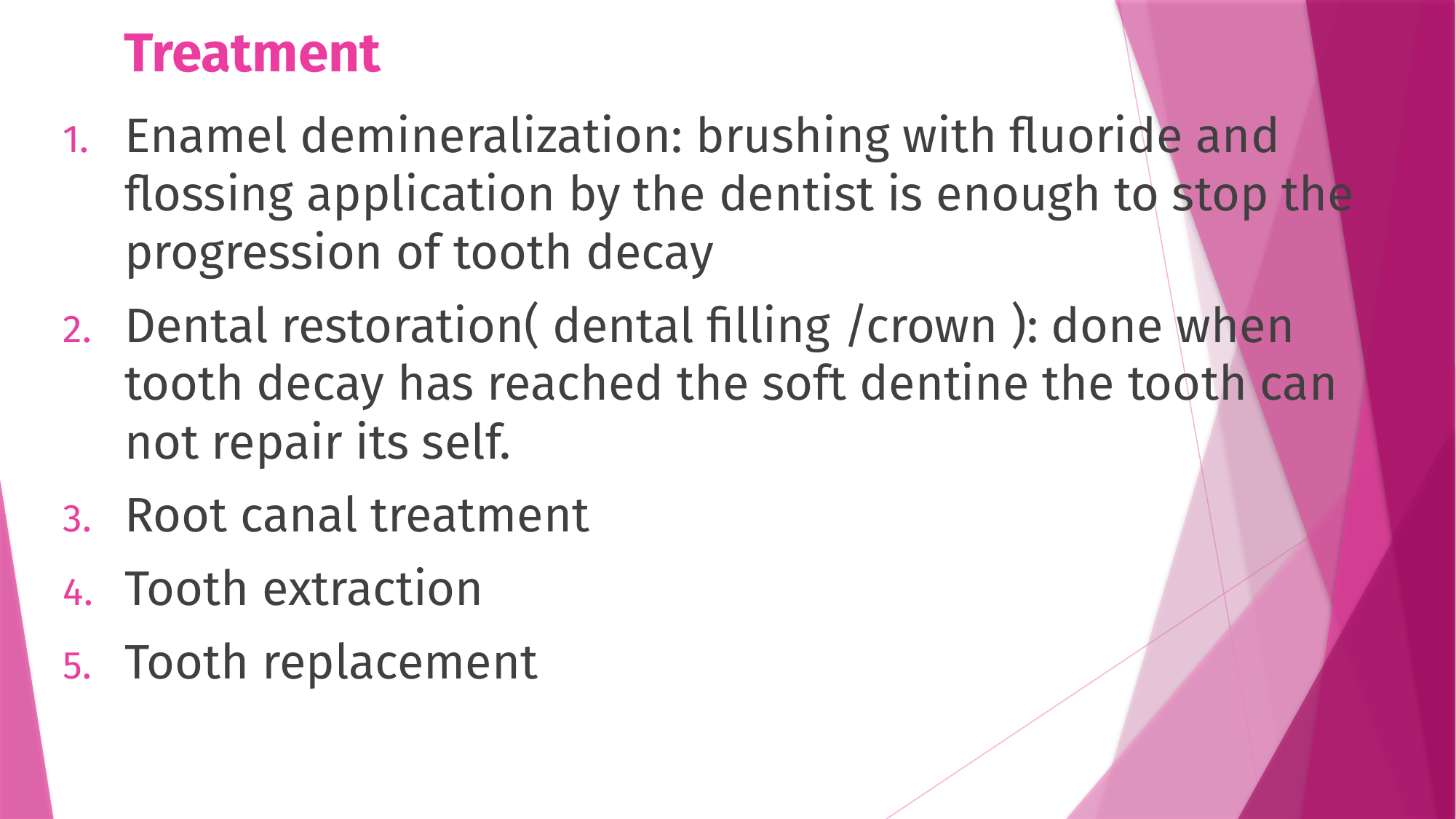

# Treatment
Enamel demineralization: brushing with fluoride and flossing application by the dentist is enough to stop the progression of tooth decay
Dental restoration( dental filling /crown ): done when tooth decay has reached the soft dentine the tooth can not repair its self.
Root canal treatment
Tooth extraction
Tooth replacement